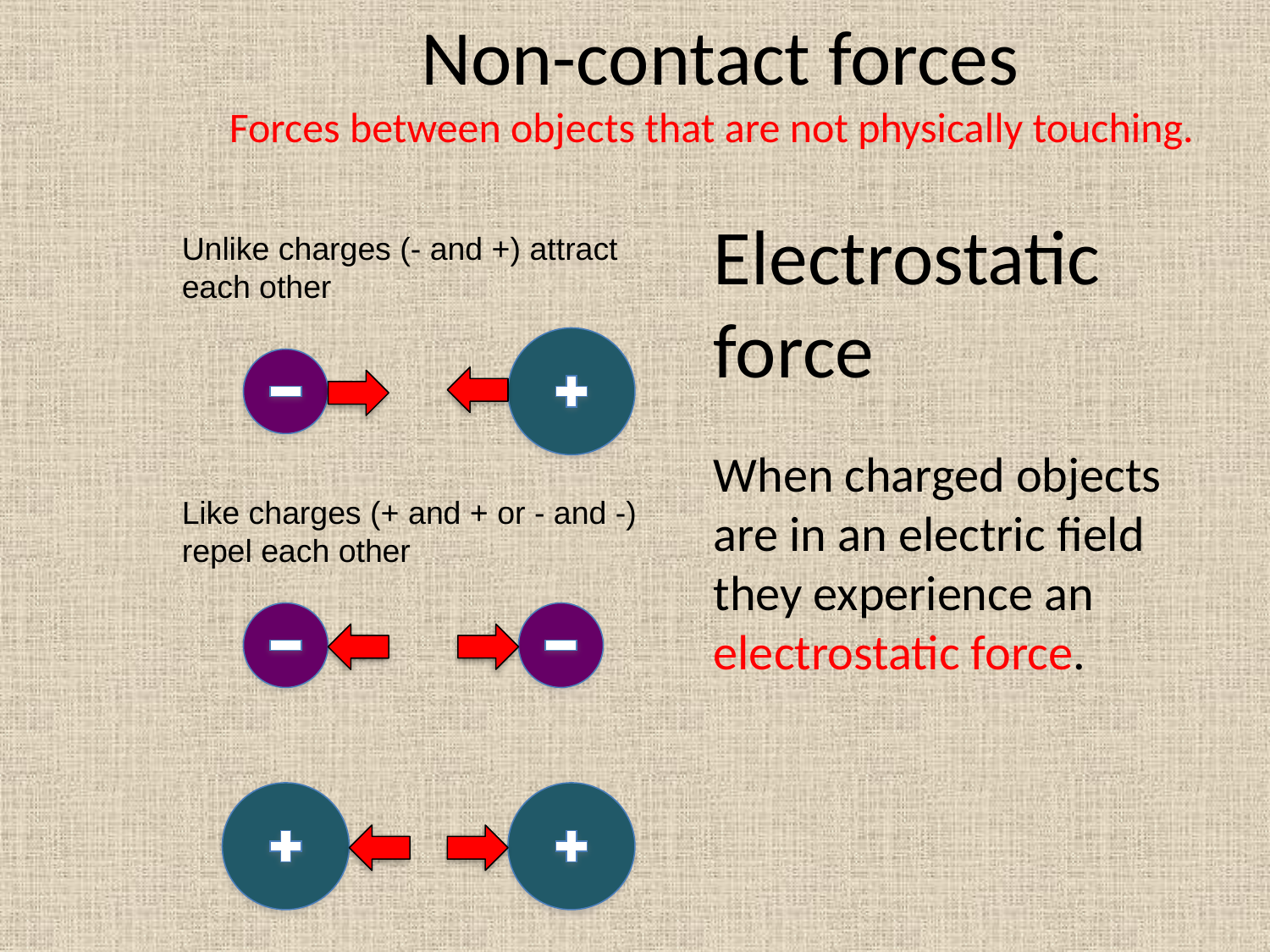

# Non-contact forces Forces between objects that are not physically touching.
Electrostatic force

When charged objects are in an electric field they experience an electrostatic force.
Unlike charges (- and +) attract each other

Like charges (+ and + or - and -) repel each other